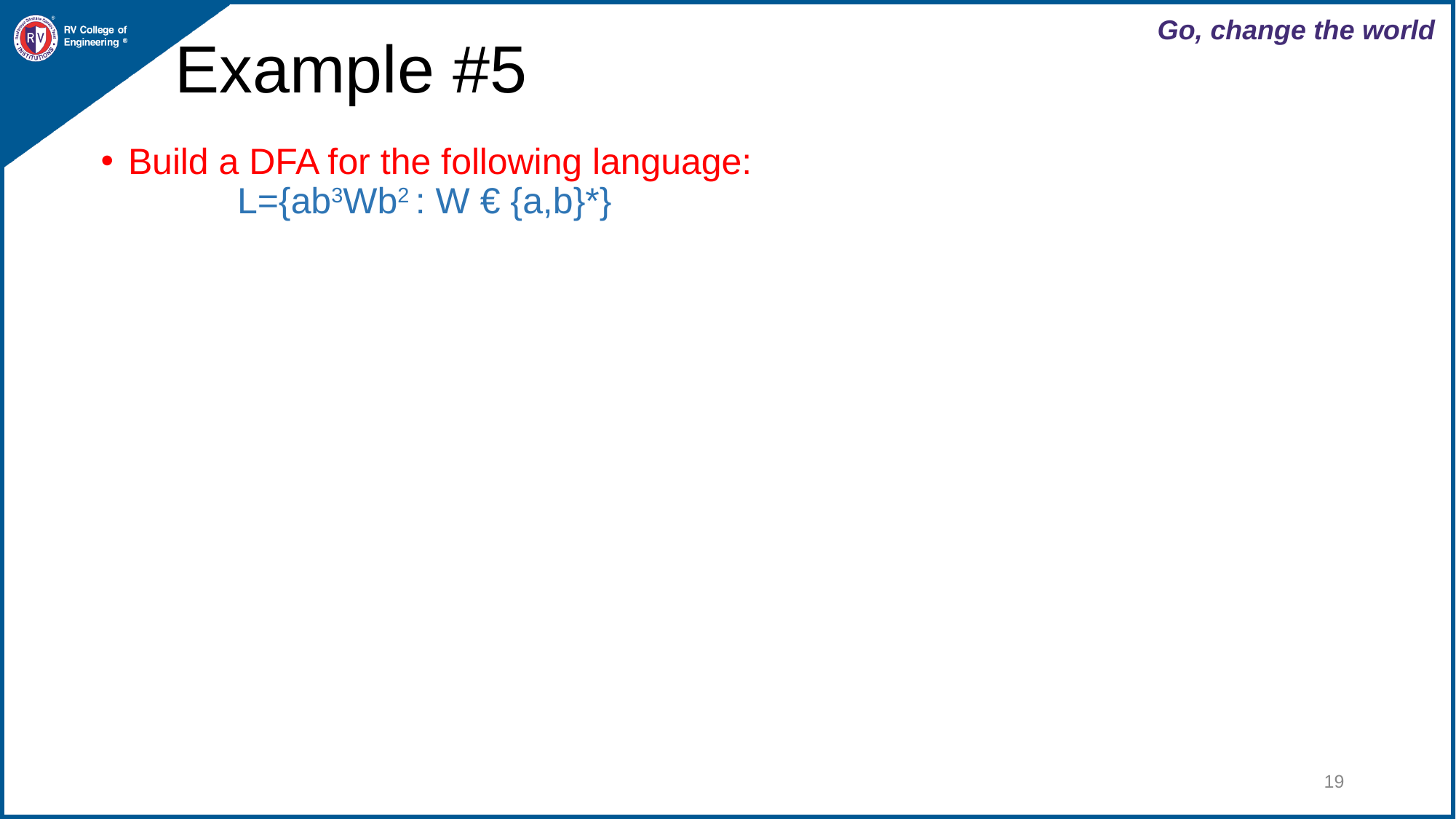

# Example #5
Build a DFA for the following language:
	L={ab3Wb2 : W € {a,b}*}

19